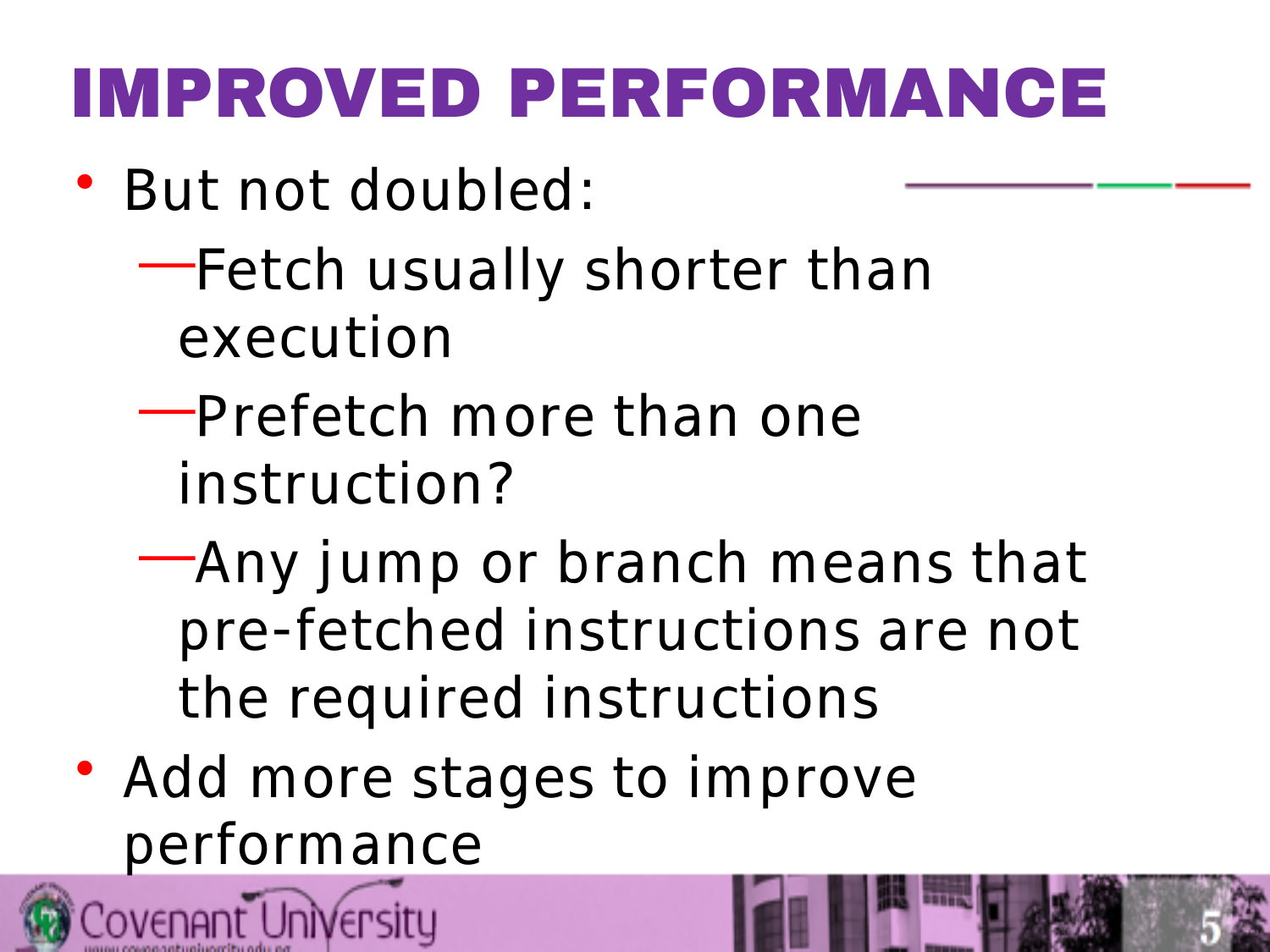

# IMPROVED PERFORMANCE
But not doubled:
Fetch usually shorter than execution
Prefetch more than one instruction?
Any jump or branch means that pre-fetched instructions are not the required instructions
Add more stages to improve performance